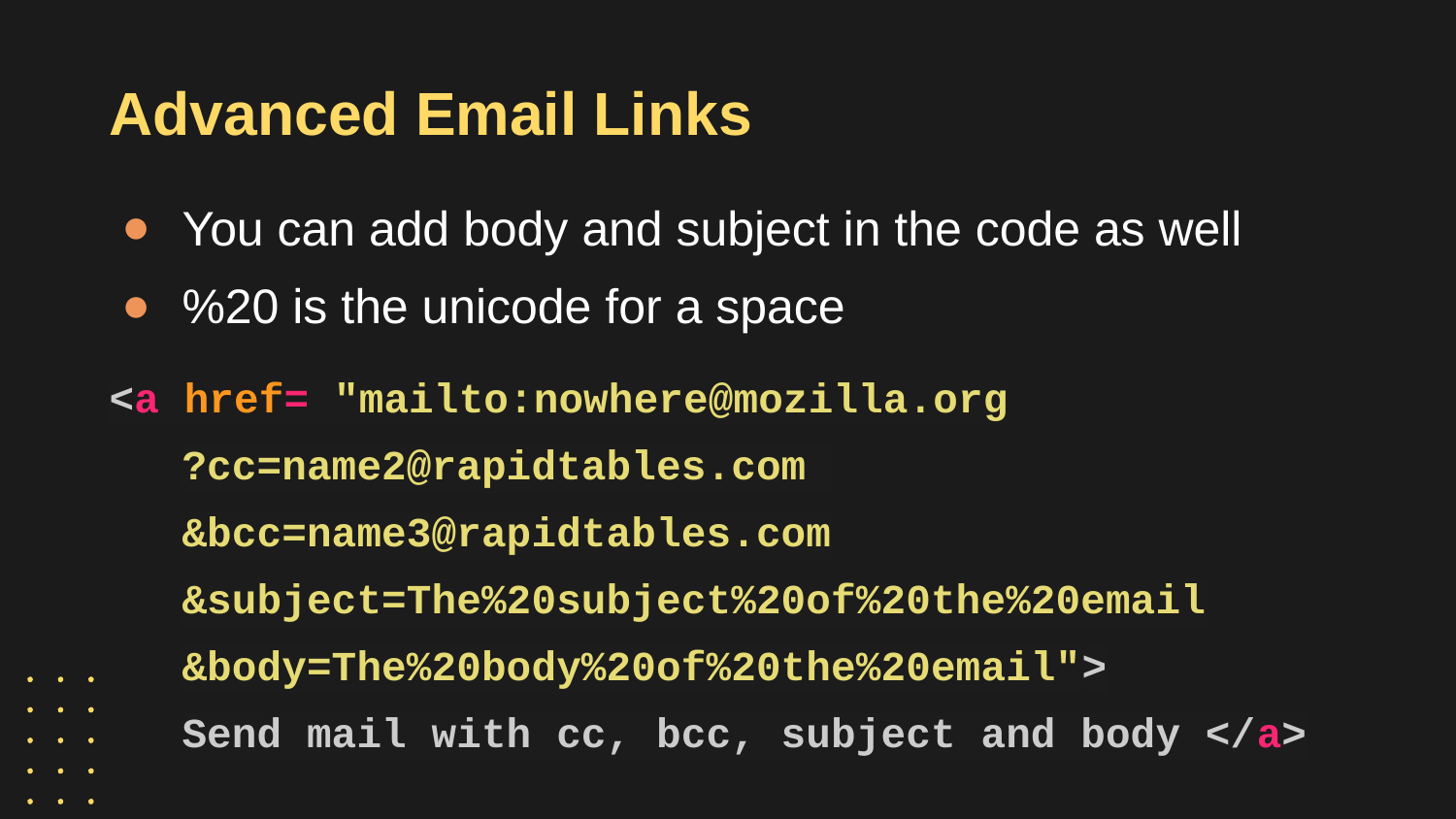

# Advanced Email Links
You can add body and subject in the code as well
%20 is the unicode for a space
<a href= "mailto:nowhere@mozilla.org
?cc=name2@rapidtables.com
&bcc=name3@rapidtables.com
&subject=The%20subject%20of%20the%20email
&body=The%20body%20of%20the%20email">
Send mail with cc, bcc, subject and body </a>